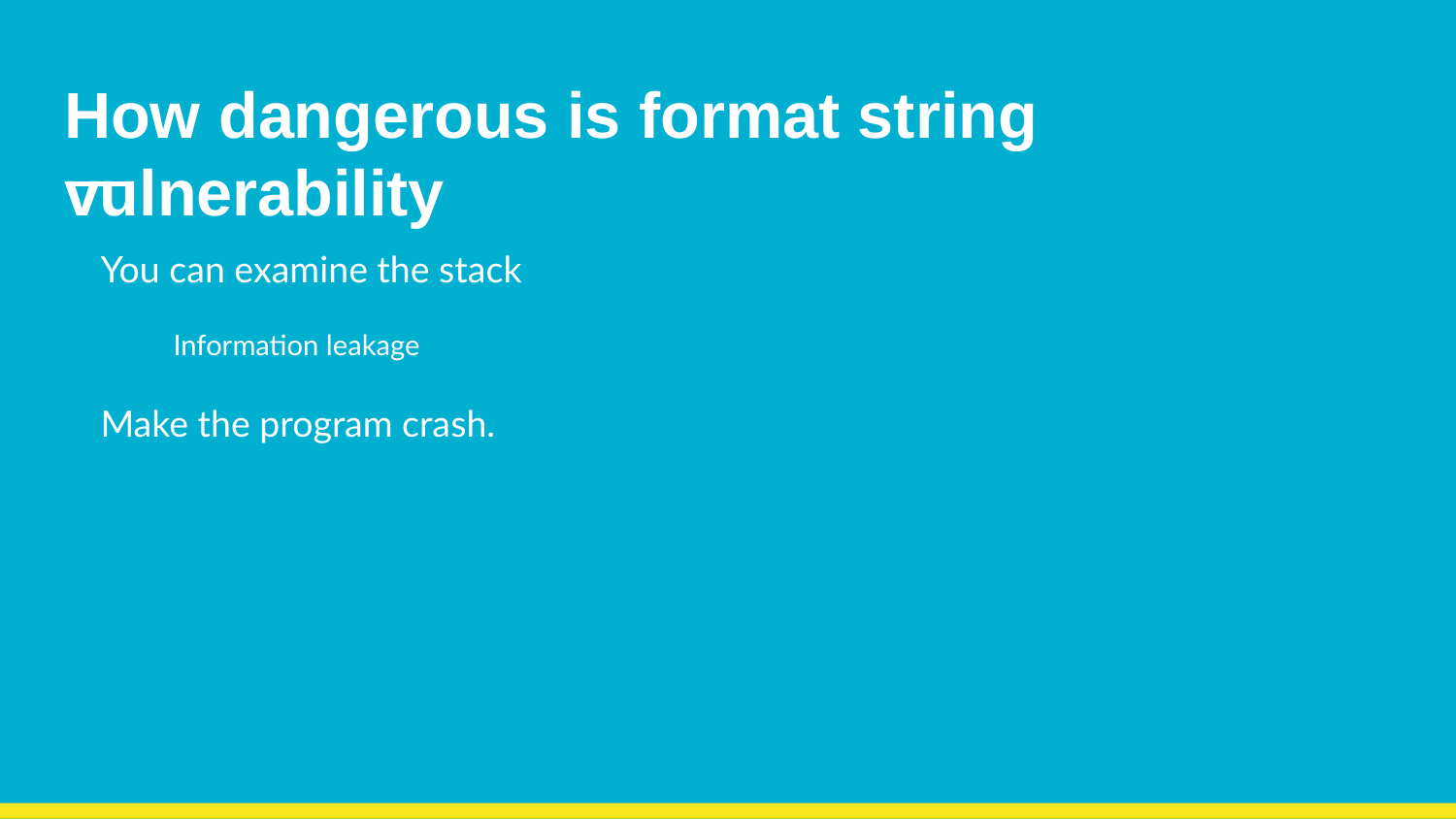

# How dangerous is format string vulnerability
You can examine the stack
Information leakage
Make the program crash.